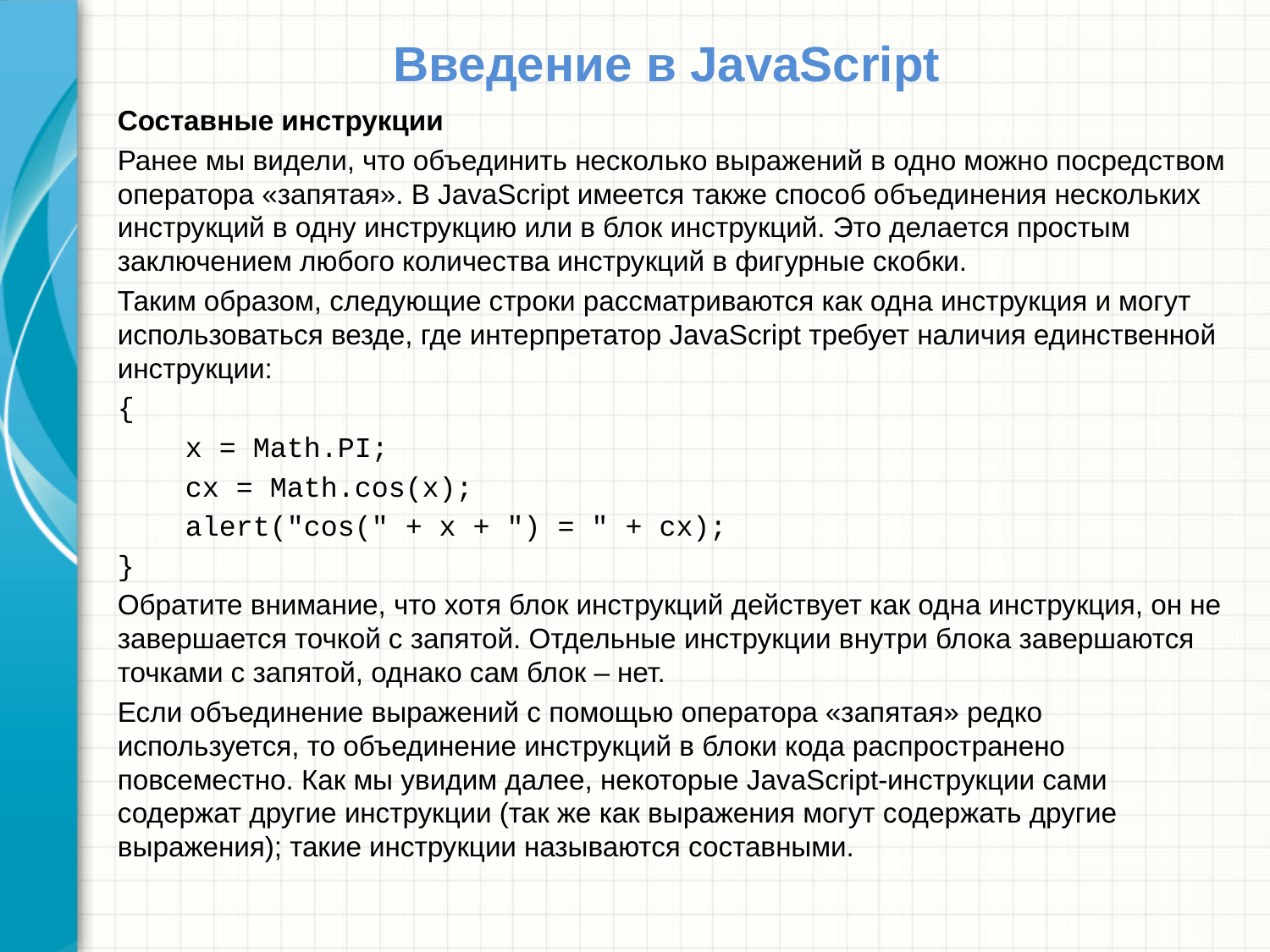

# Введение в JavaScript
Составные инструкции
Ранее мы видели, что объединить несколько выражений в одно можно посредством оператора «запятая». В JavaScript имеется также способ объединения нескольких инструкций в одну инструкцию или в блок инструкций. Это делается простым заключением любого количества инструкций в фигурные скобки.
Таким образом, следующие строки рассматриваются как одна инструкция и могут использоваться везде, где интерпретатор JavaScript требует наличия единственной инструкции:
{
    x = Math.PI;
    cx = Math.cos(x);
    alert("cos(" + x + ") = " + cx);
}
Обратите внимание, что хотя блок инструкций действует как одна инструкция, он не завершается точкой с запятой. Отдельные инструкции внутри блока завершаются точками с запятой, однако сам блок – нет.
Если объединение выражений с помощью оператора «запятая» редко используется, то объединение инструкций в блоки кода распространено повсеместно. Как мы увидим далее, некоторые JavaScript-инструкции сами содержат другие инструкции (так же как выражения могут содержать другие выражения); такие инструкции называются составными.